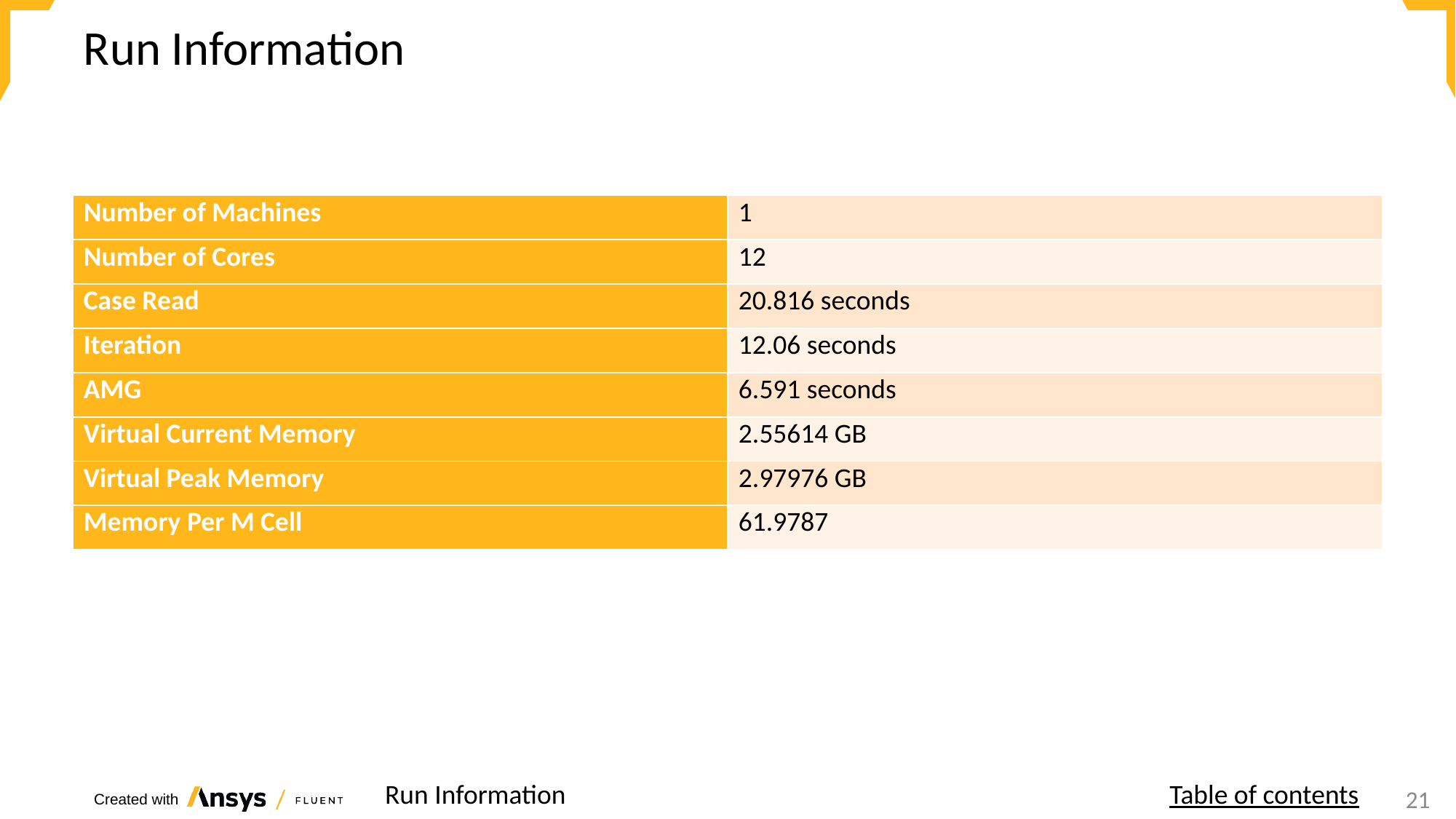

# Run Information

| Number of Machines | 1 |
| --- | --- |
| Number of Cores | 12 |
| Case Read | 20.816 seconds |
| Iteration | 12.06 seconds |
| AMG | 6.591 seconds |
| Virtual Current Memory | 2.55614 GB |
| Virtual Peak Memory | 2.97976 GB |
| Memory Per M Cell | 61.9787 |
Run Information
Table of contents
21